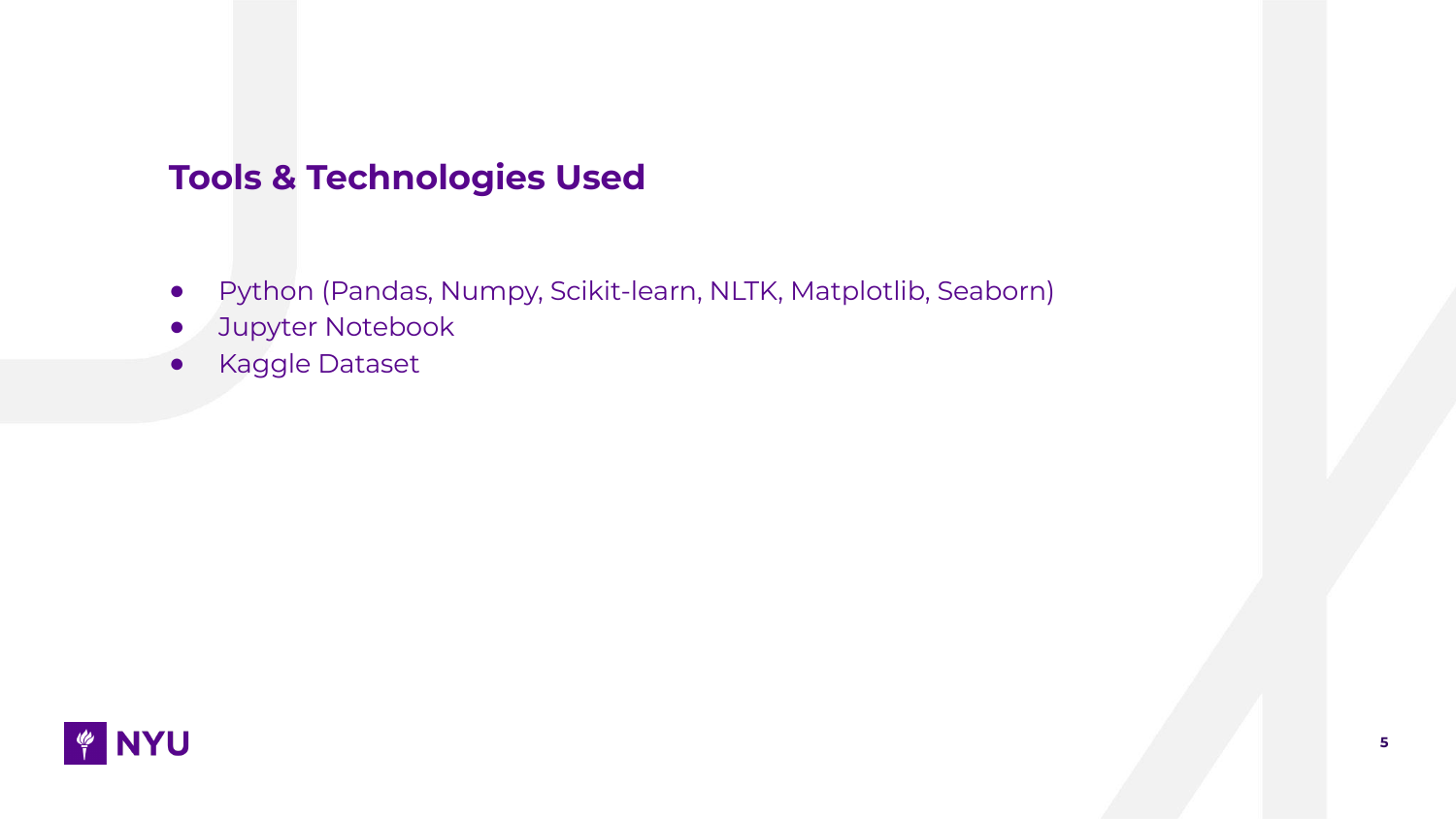

Tools & Technologies Used

Python (Pandas, Numpy, Scikit-learn, NLTK, Matplotlib, Seaborn)
Jupyter Notebook
Kaggle Dataset